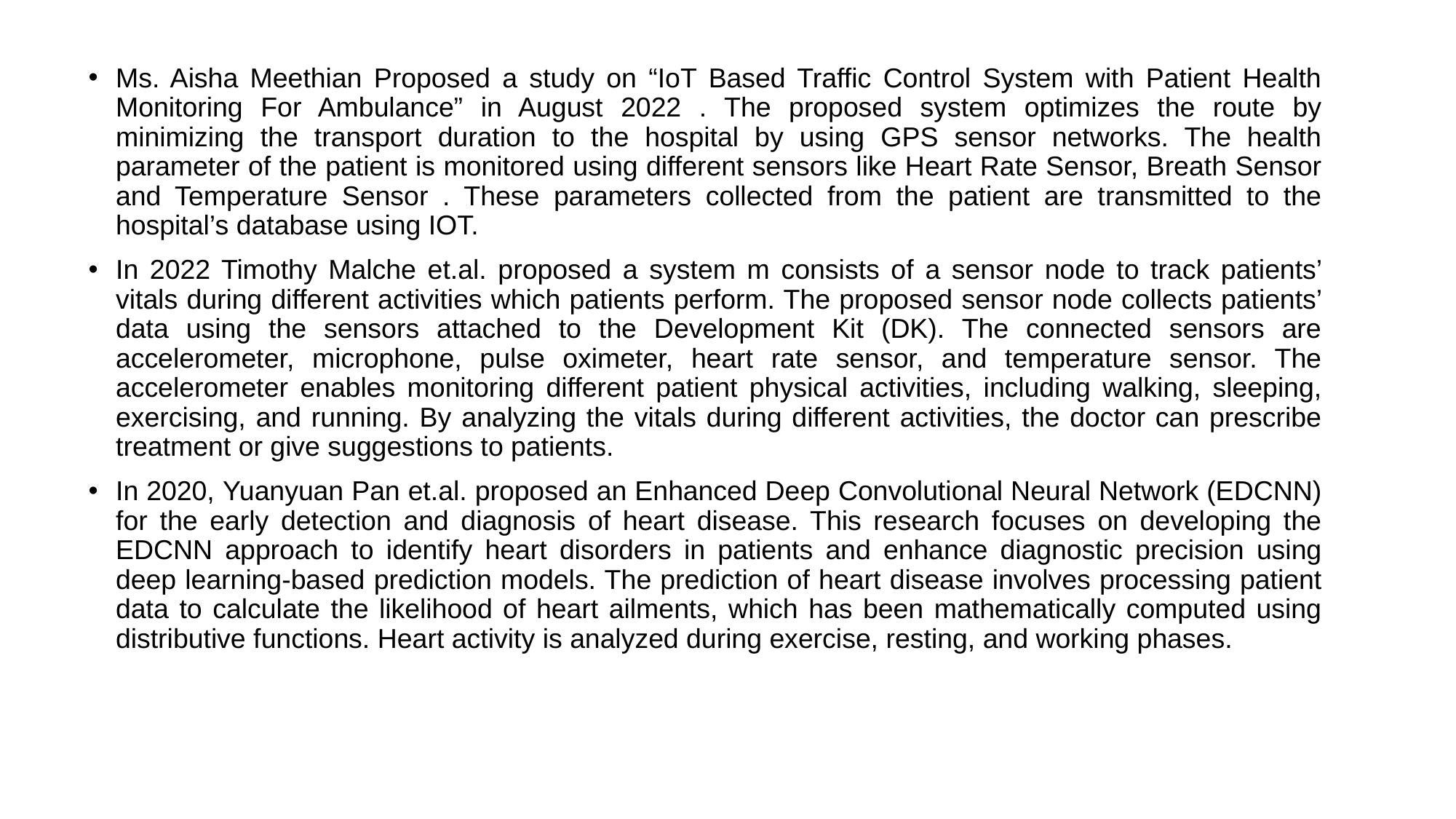

Ms. Aisha Meethian Proposed a study on “IoT Based Traffic Control System with Patient Health Monitoring For Ambulance” in August 2022 . The proposed system optimizes the route by minimizing the transport duration to the hospital by using GPS sensor networks. The health parameter of the patient is monitored using different sensors like Heart Rate Sensor, Breath Sensor and Temperature Sensor . These parameters collected from the patient are transmitted to the hospital’s database using IOT.
In 2022 Timothy Malche et.al. proposed a system m consists of a sensor node to track patients’ vitals during different activities which patients perform. The proposed sensor node collects patients’ data using the sensors attached to the Development Kit (DK). The connected sensors are accelerometer, microphone, pulse oximeter, heart rate sensor, and temperature sensor. The accelerometer enables monitoring different patient physical activities, including walking, sleeping, exercising, and running. By analyzing the vitals during different activities, the doctor can prescribe treatment or give suggestions to patients.
In 2020, Yuanyuan Pan et.al. proposed an Enhanced Deep Convolutional Neural Network (EDCNN) for the early detection and diagnosis of heart disease. This research focuses on developing the EDCNN approach to identify heart disorders in patients and enhance diagnostic precision using deep learning-based prediction models. The prediction of heart disease involves processing patient data to calculate the likelihood of heart ailments, which has been mathematically computed using distributive functions. Heart activity is analyzed during exercise, resting, and working phases.